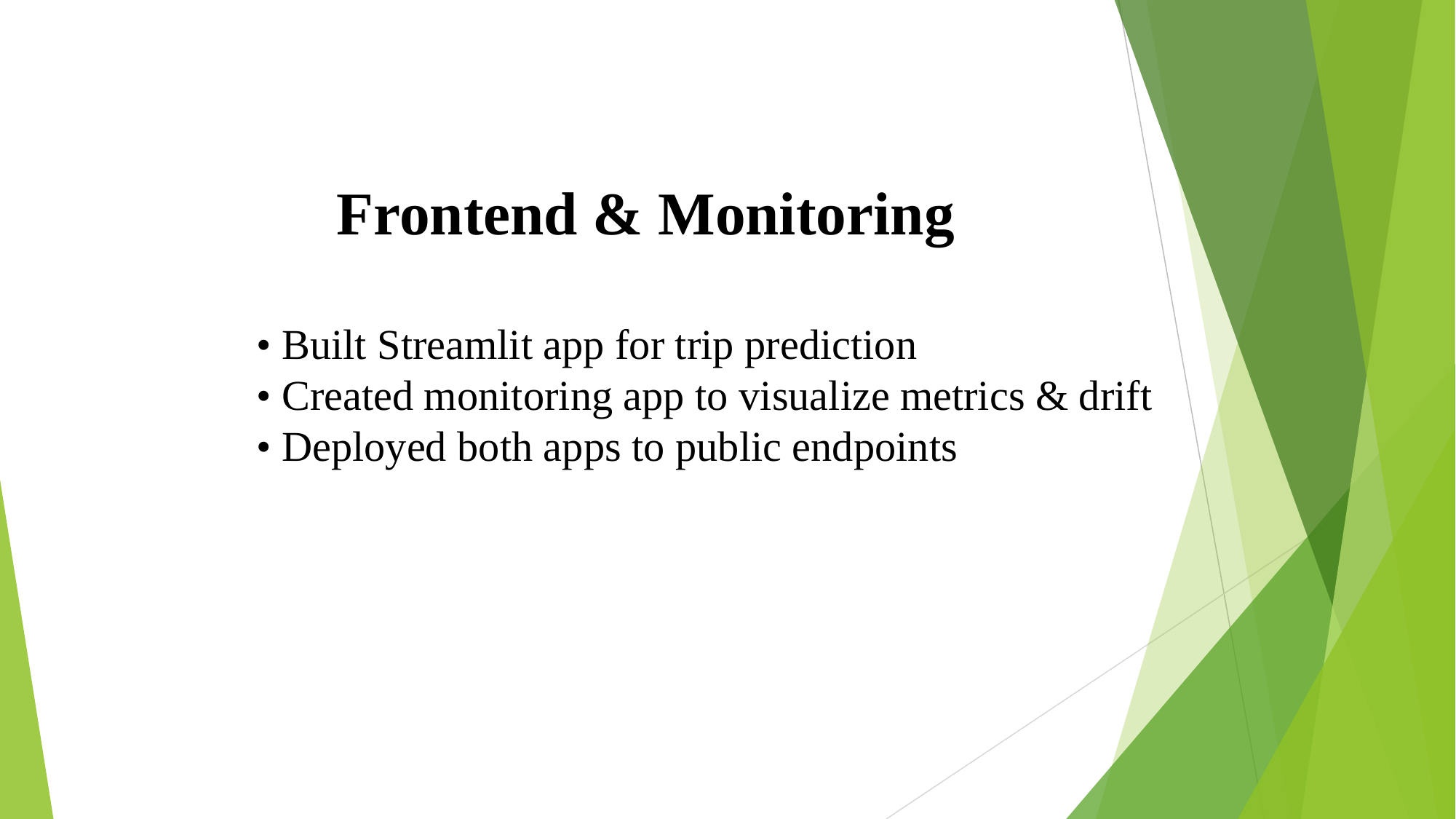

Frontend & Monitoring
• Built Streamlit app for trip prediction
• Created monitoring app to visualize metrics & drift
• Deployed both apps to public endpoints